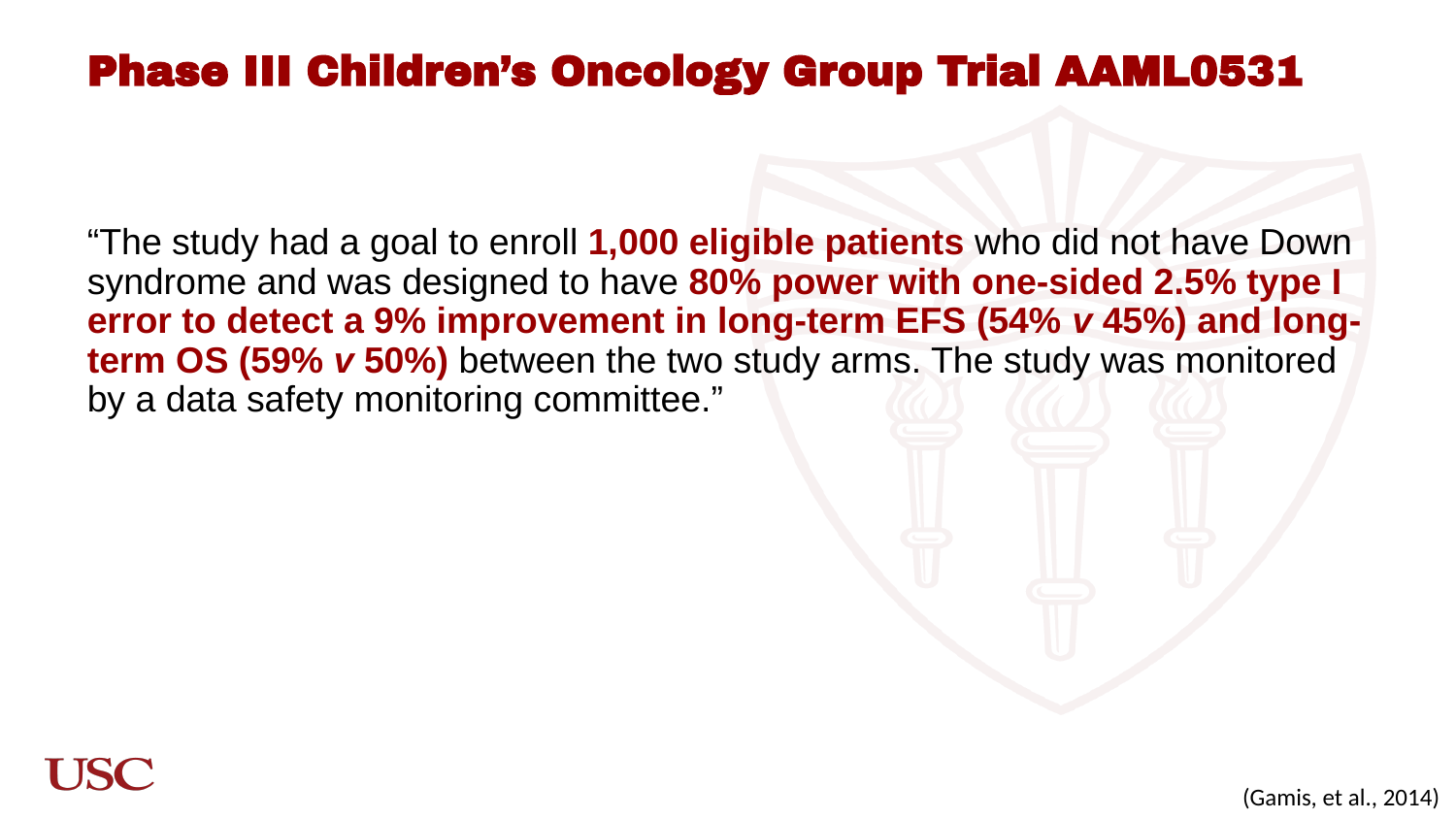

Phase III Children’s Oncology Group Trial AAML0531
“The study had a goal to enroll 1,000 eligible patients who did not have Down syndrome and was designed to have 80% power with one-sided 2.5% type I error to detect a 9% improvement in long-term EFS (54% v 45%) and long- term OS (59% v 50%) between the two study arms. The study was monitored by a data safety monitoring committee.”

(Gamis, et al., 2014)